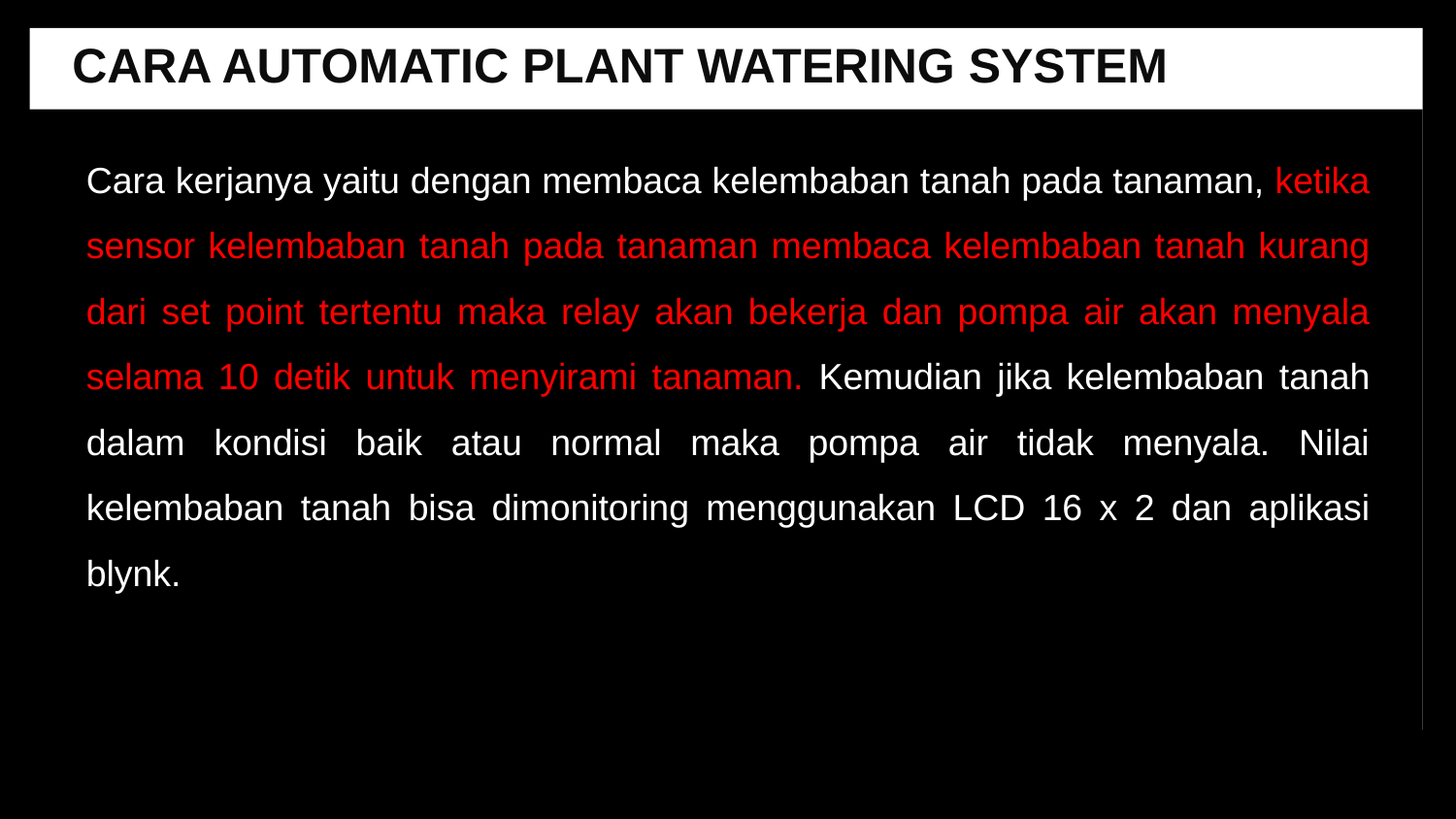

CARA AUTOMATIC PLANT WATERING SYSTEM

Cara kerjanya yaitu dengan membaca kelembaban tanah pada tanaman, ketika sensor kelembaban tanah pada tanaman membaca kelembaban tanah kurang dari set point tertentu maka relay akan bekerja dan pompa air akan menyala selama 10 detik untuk menyirami tanaman. Kemudian jika kelembaban tanah dalam kondisi baik atau normal maka pompa air tidak menyala. Nilai kelembaban tanah bisa dimonitoring menggunakan LCD 16 x 2 dan aplikasi blynk.